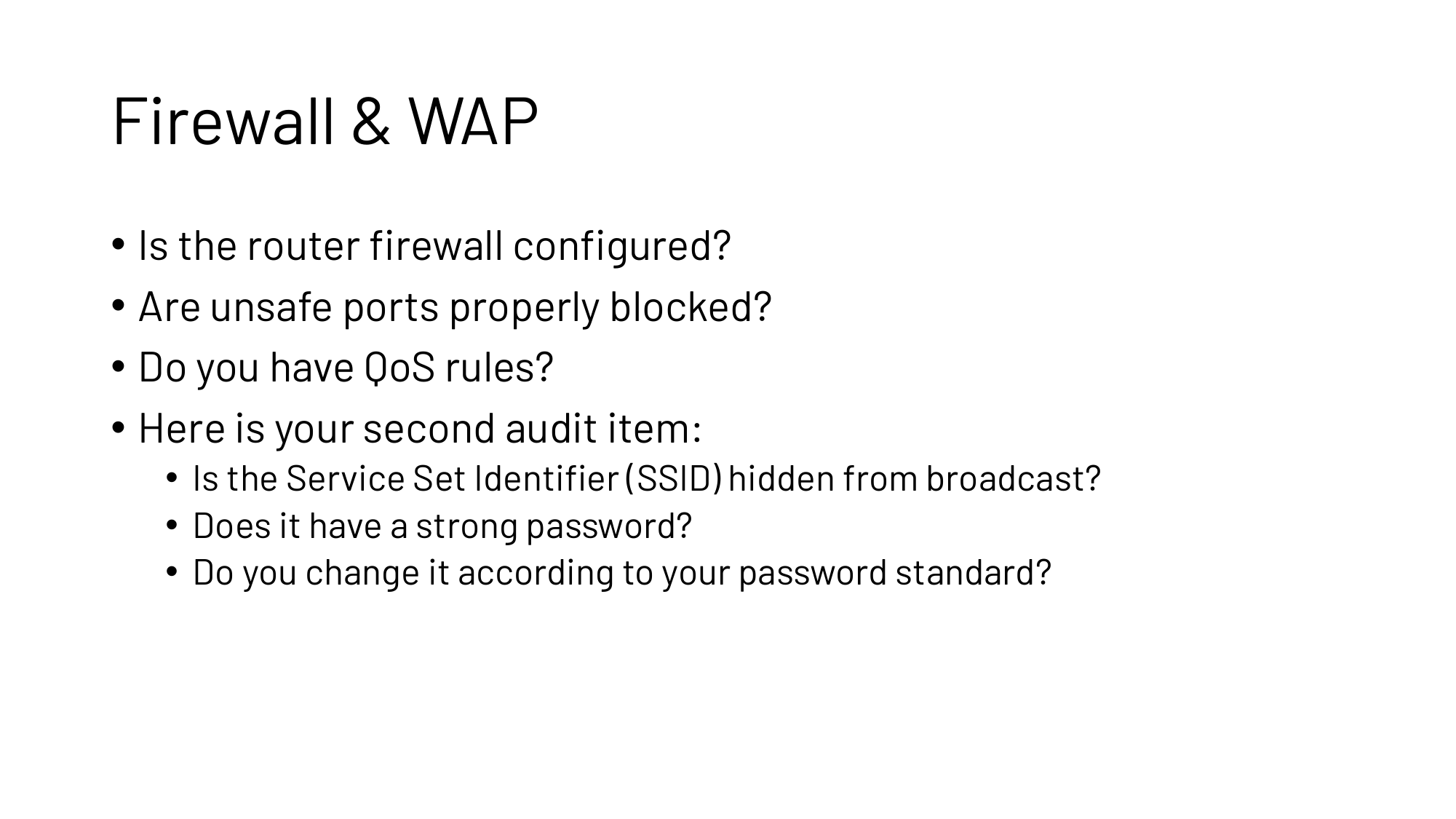

# Firewall & WAP
Is the router firewall configured?
Are unsafe ports properly blocked?
Do you have QoS rules?
Here is your second audit item:
Is the Service Set Identifier (SSID) hidden from broadcast?
Does it have a strong password?
Do you change it according to your password standard?